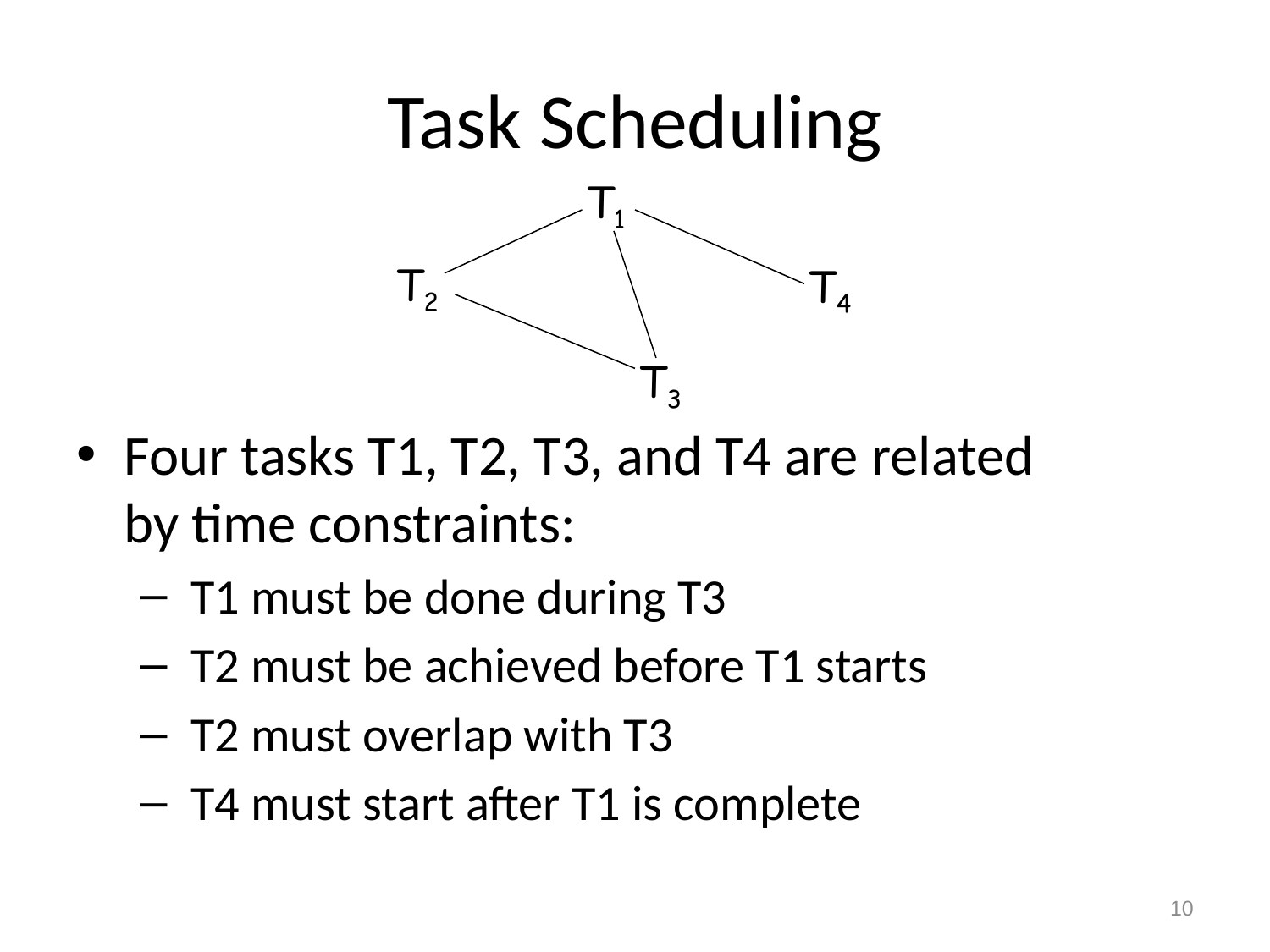

# Task Scheduling
T1

T2
T4

T3
Four tasks T1, T2, T3, and T4 are related by time constraints:
 T1 must be done during T3
 T2 must be achieved before T1 starts
 T2 must overlap with T3
 T4 must start after T1 is complete

10